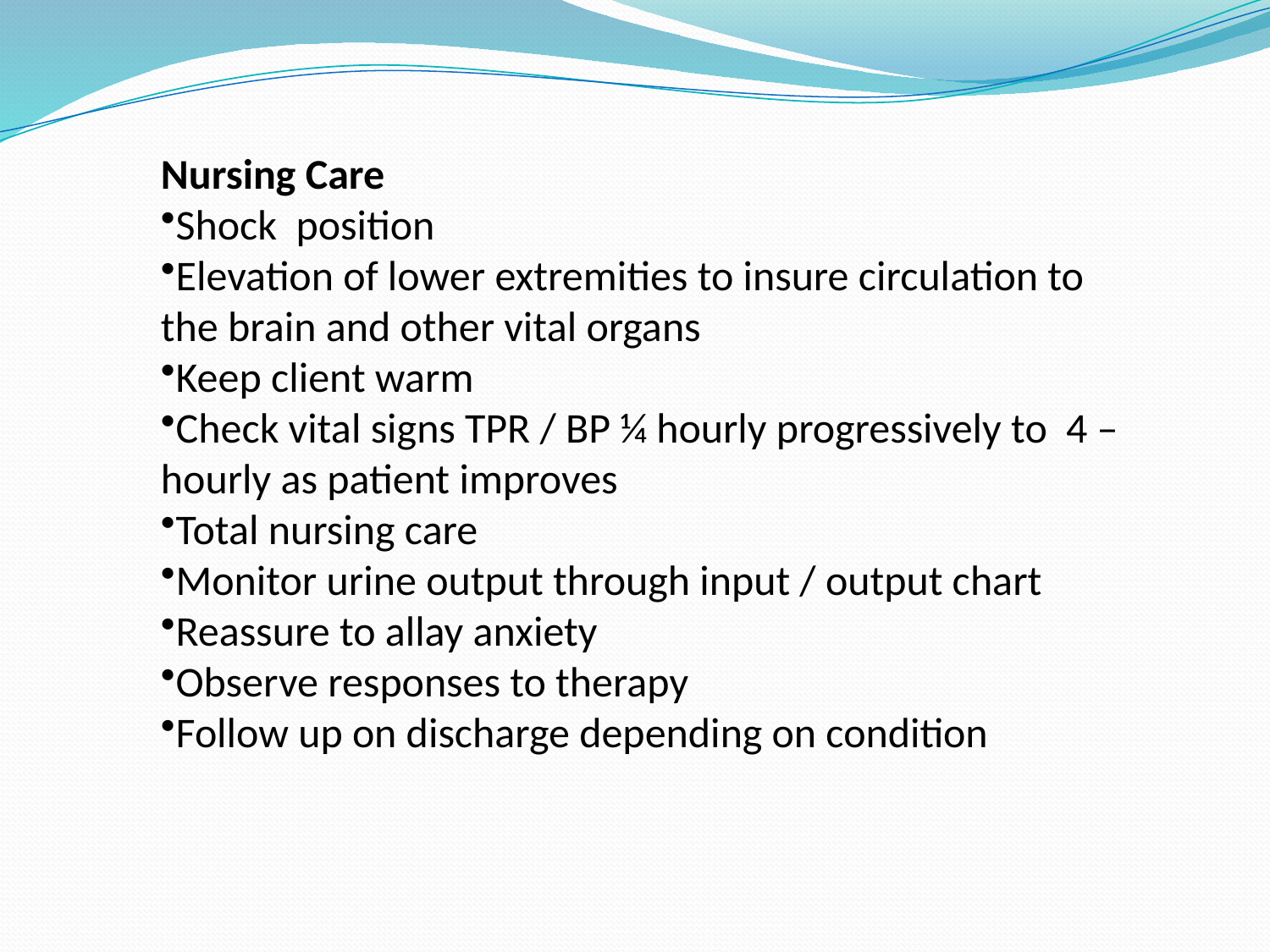

Nursing Care
Shock  position
Elevation of lower extremities to insure circulation to the brain and other vital organs
Keep client warm
Check vital signs TPR / BP ¼ hourly progressively to  4 – hourly as patient improves
Total nursing care
Monitor urine output through input / output chart
Reassure to allay anxiety
Observe responses to therapy
Follow up on discharge depending on condition